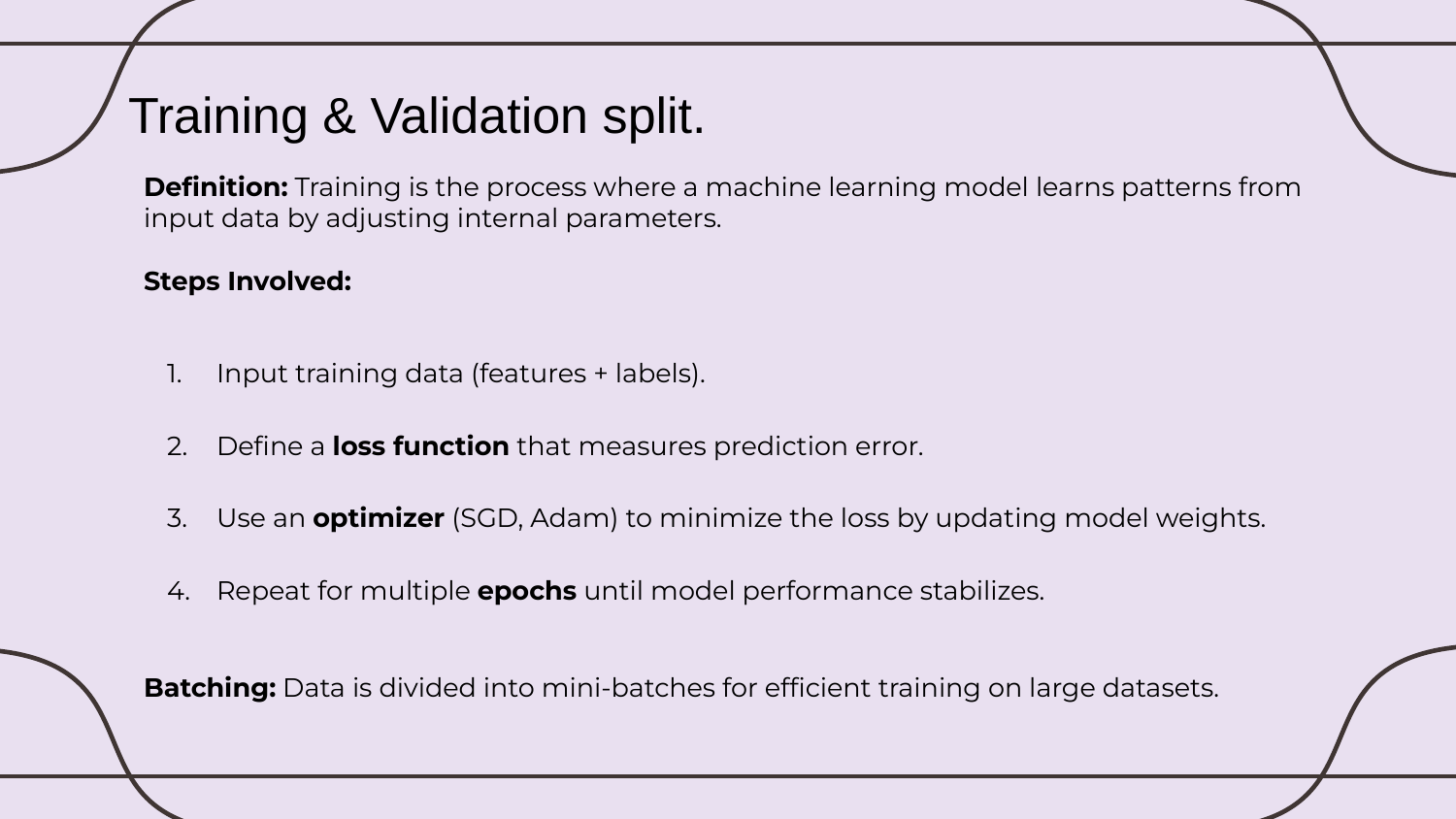

# Training & Validation split.

Definition: Training is the process where a machine learning model learns patterns from input data by adjusting internal parameters.
Steps Involved:
Input training data (features + labels).
Define a loss function that measures prediction error.
Use an optimizer (SGD, Adam) to minimize the loss by updating model weights.
Repeat for multiple epochs until model performance stabilizes.
Batching: Data is divided into mini-batches for efficient training on large datasets.